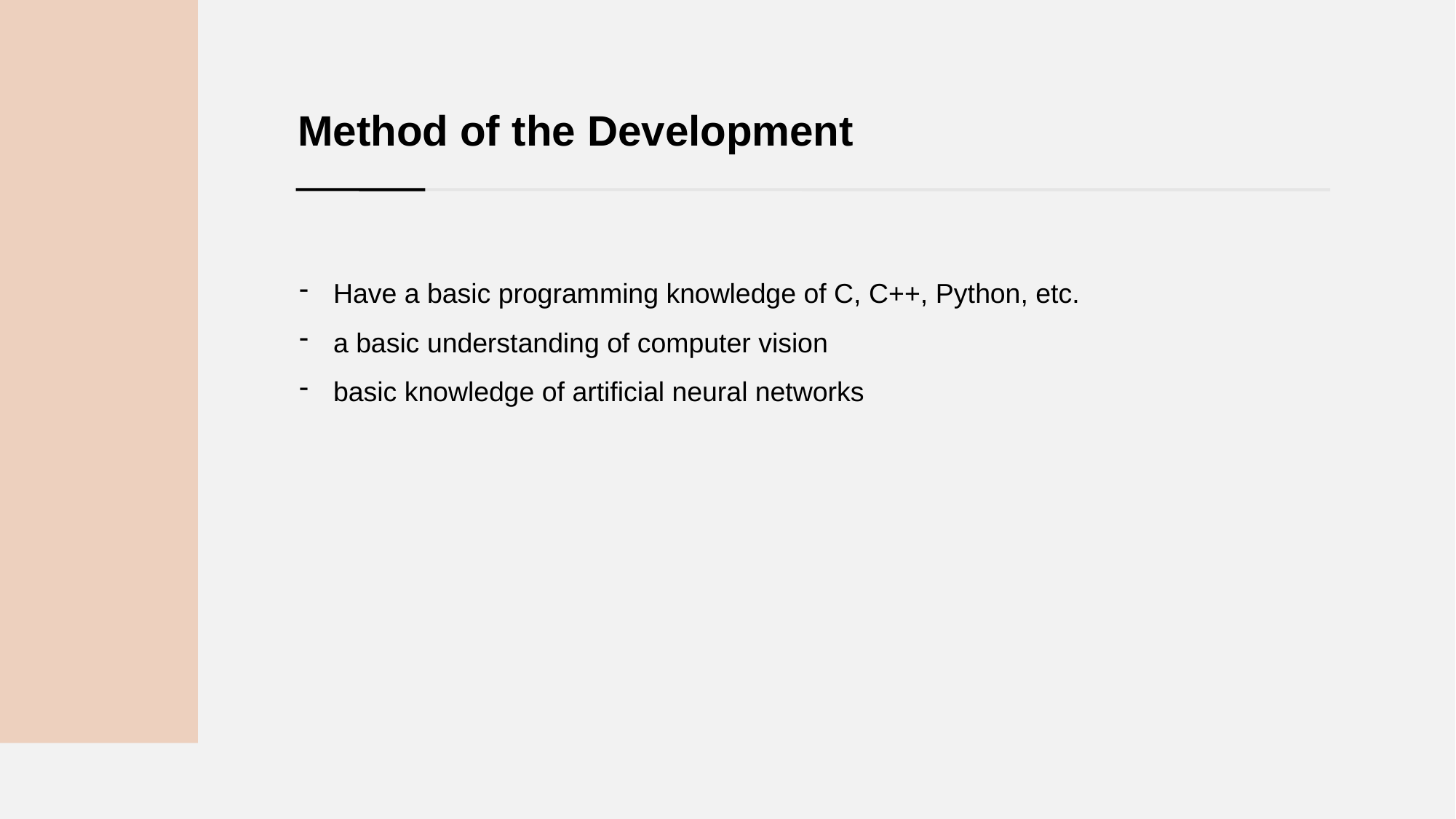

Method of the Development

Have a basic programming knowledge of C, C++, Python, etc.
a basic understanding of computer vision
basic knowledge of artificial neural networks